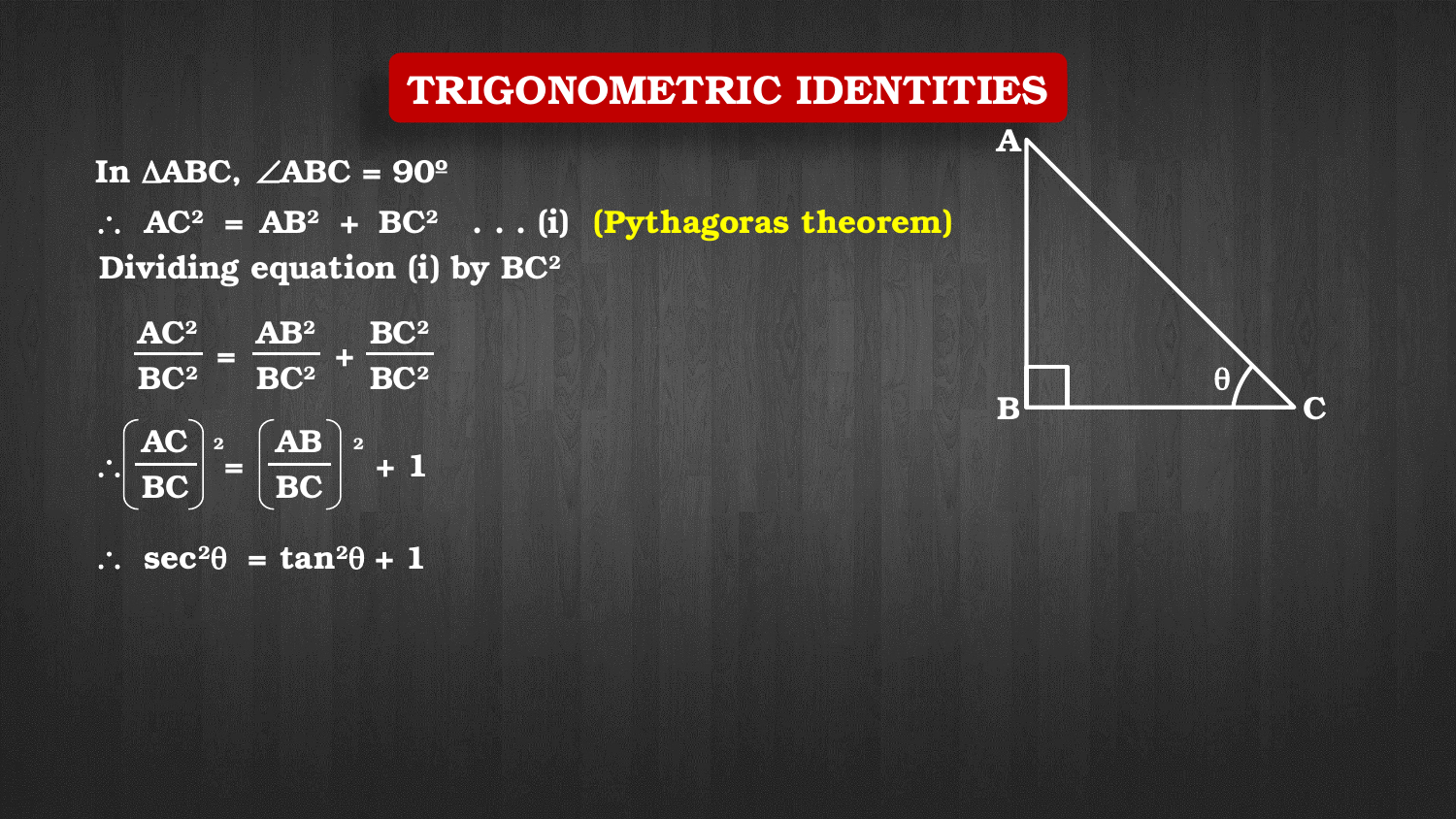

Trigonometric IDENTITIES
A

In ΔABC,
∠ABC = 90º
∴
AC2
=
AB2
+
BC2
. . . (i)
(Pythagoras theorem)
Dividing equation (i) by BC2
AC2
AB2
BC2
=
+

BC2
BC2
BC2
θ

B
C
2
2
AC
AB

∴
=
+
1
BC
BC
∴
sec2θ
=
tan2θ
+
1